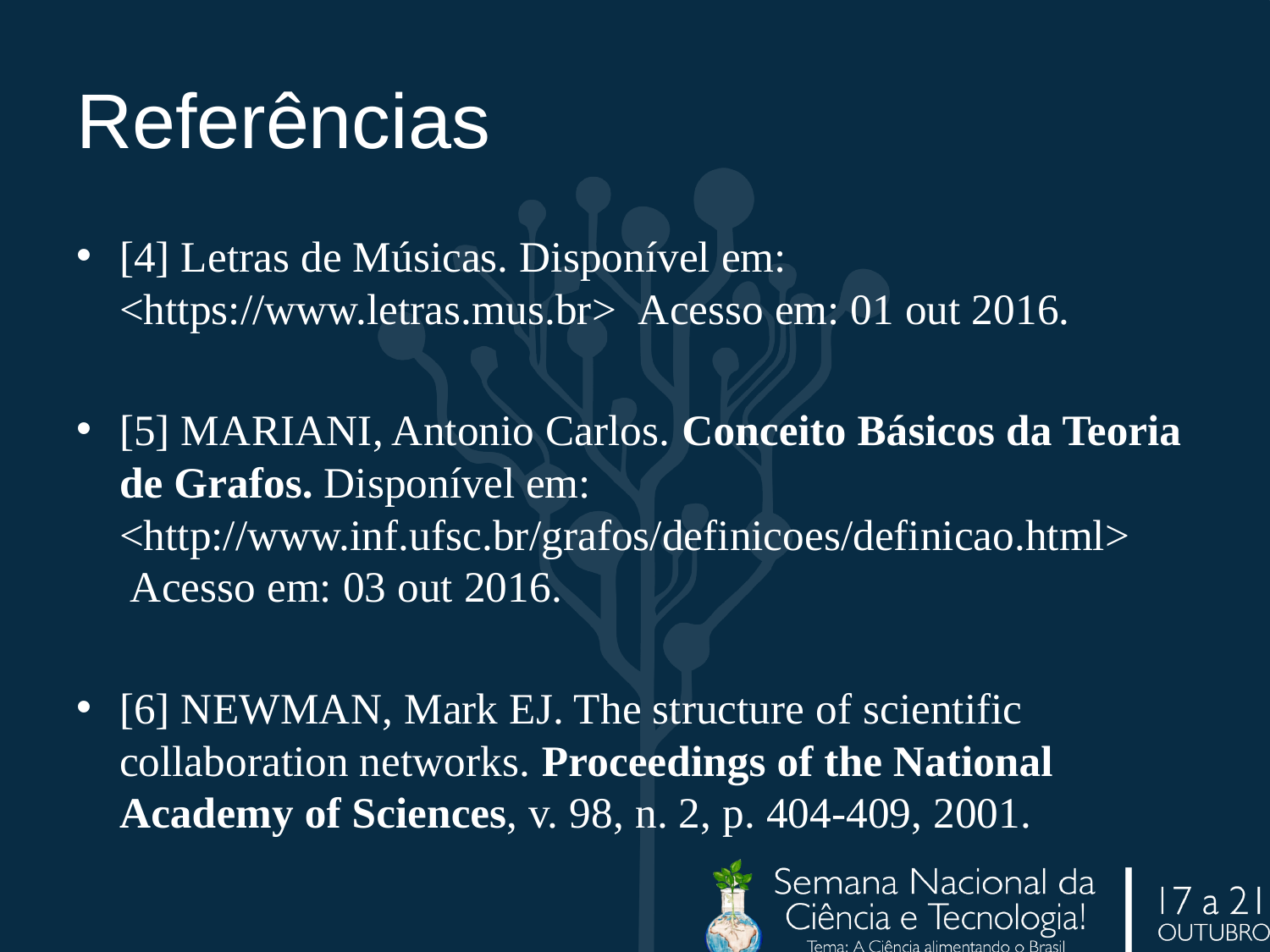

# Referências
[4] Letras de Músicas. Disponível em: <https://www.letras.mus.br>  Acesso em: 01 out 2016.

[5] MARIANI, Antonio Carlos. Conceito Básicos da Teoria de Grafos. Disponível em: <http://www.inf.ufsc.br/grafos/definicoes/definicao.html>  Acesso em: 03 out 2016.

[6] NEWMAN, Mark EJ. The structure of scientific collaboration networks. Proceedings of the National Academy of Sciences, v. 98, n. 2, p. 404-409, 2001.